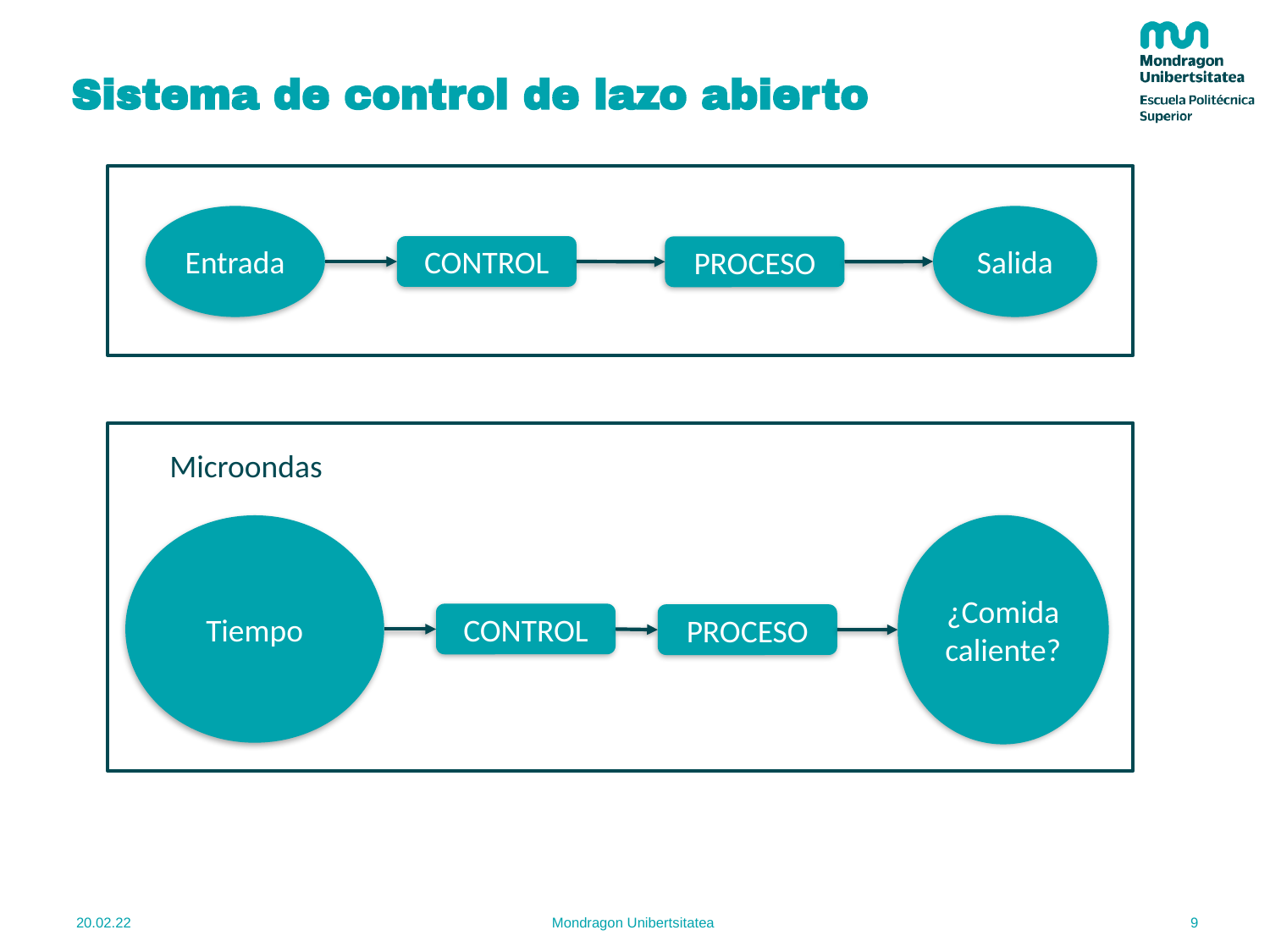

# Sistema de control de lazo abierto

Salida
Entrada
CONTROL
PROCESO

Microondas
¿Comida caliente?
Tiempo
CONTROL
PROCESO
9
20.02.22
Mondragon Unibertsitatea